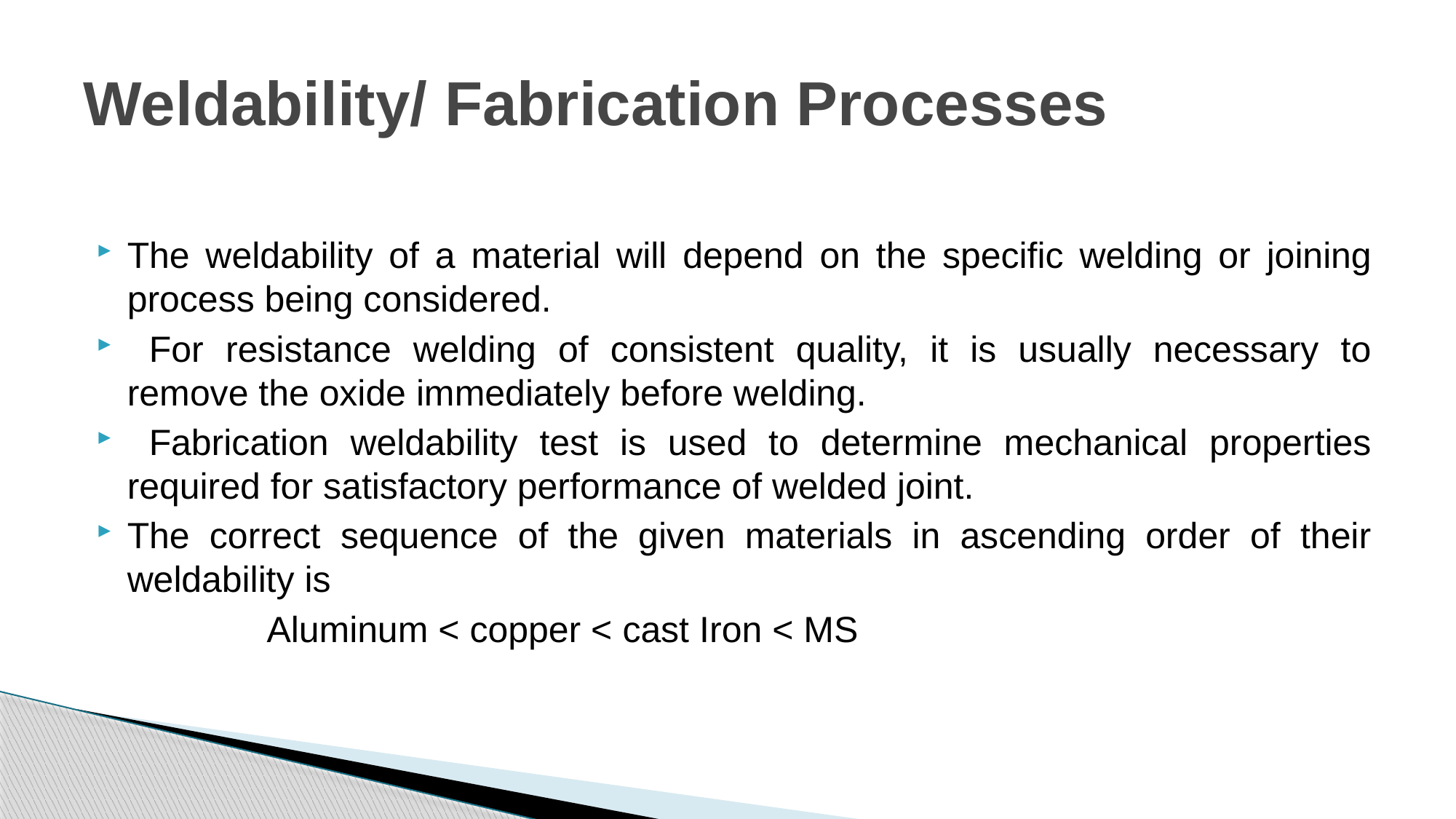

# Weldability/ Fabrication Processes

The weldability of a material will depend on the specific welding or joining process being considered.
 For resistance welding of consistent quality, it is usually necessary to remove the oxide immediately before welding.
 Fabrication weldability test is used to determine mechanical properties required for satisfactory performance of welded joint.
The correct sequence of the given materials in ascending order of their weldability is
                  Aluminum < copper < cast Iron < MS